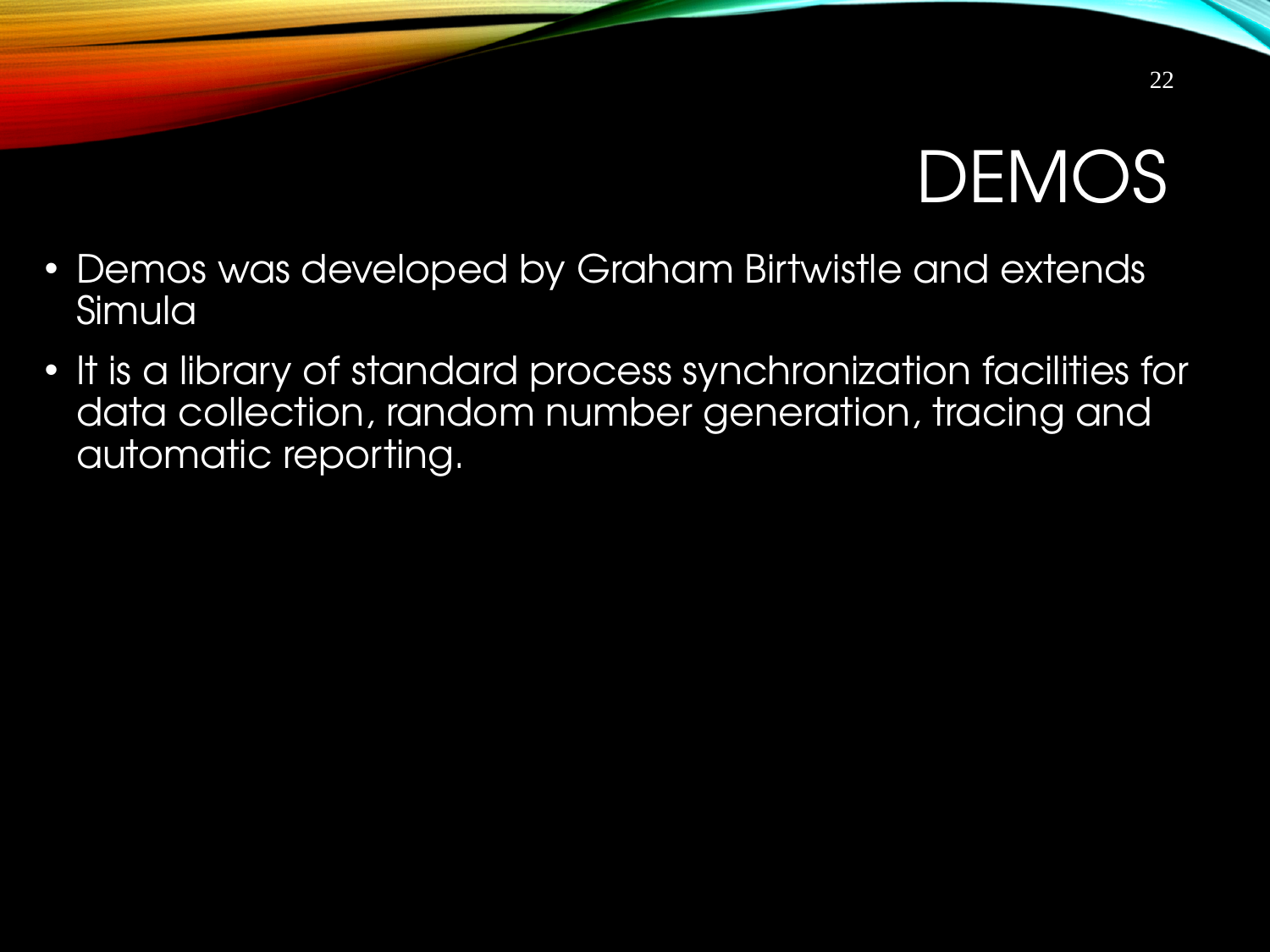

22
# DEMOS
Demos was developed by Graham Birtwistle and extends Simula
It is a library of standard process synchronization facilities for data collection, random number generation, tracing and automatic reporting.